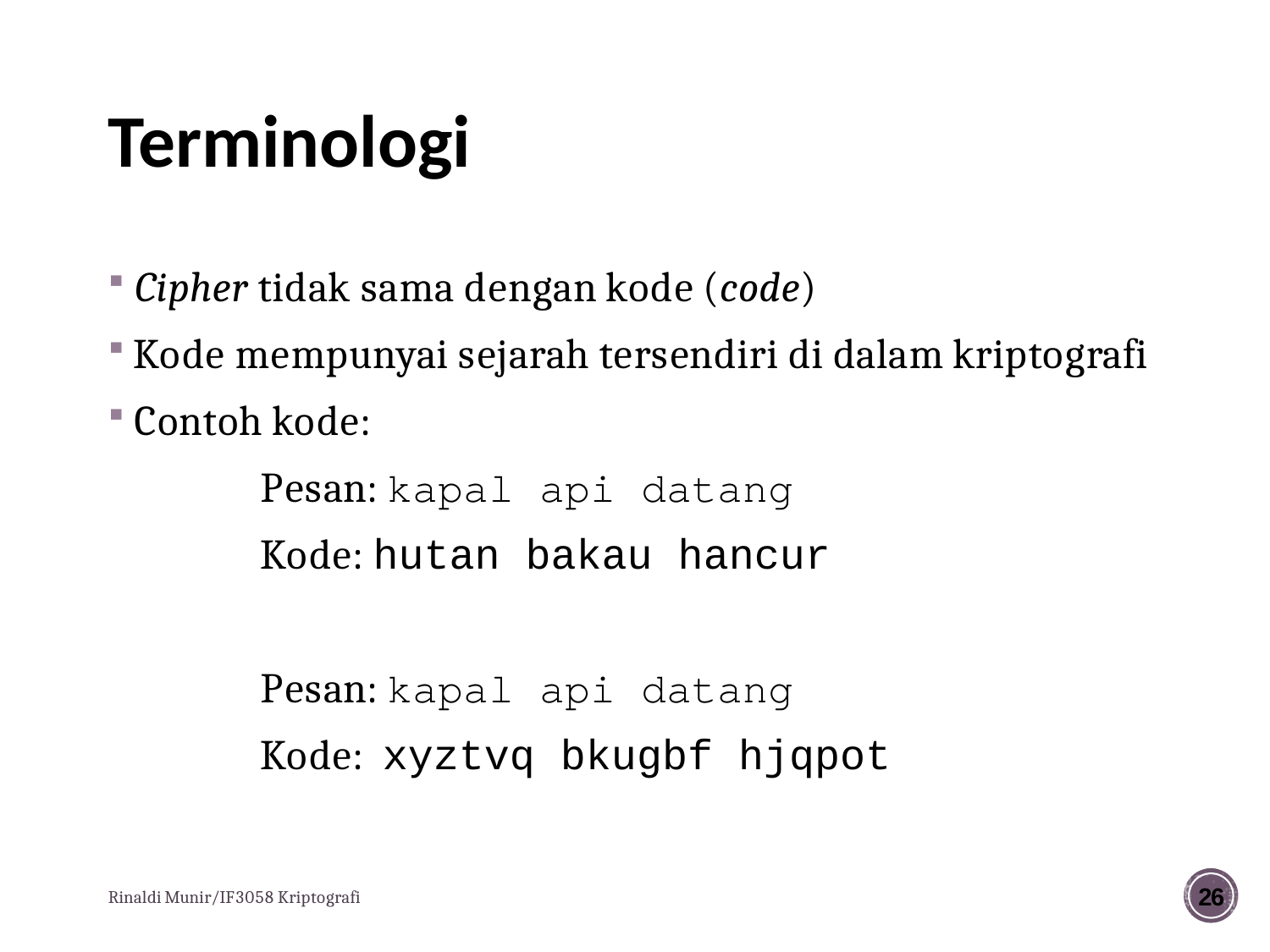

# Terminologi
Cipher tidak sama dengan kode (code)
Kode mempunyai sejarah tersendiri di dalam kriptografi
Contoh kode:
		Pesan: kapal api datang
		Kode: hutan bakau hancur

		Pesan: kapal api datang
		Kode:  xyztvq bkugbf hjqpot
Rinaldi Munir/IF3058 Kriptografi
26